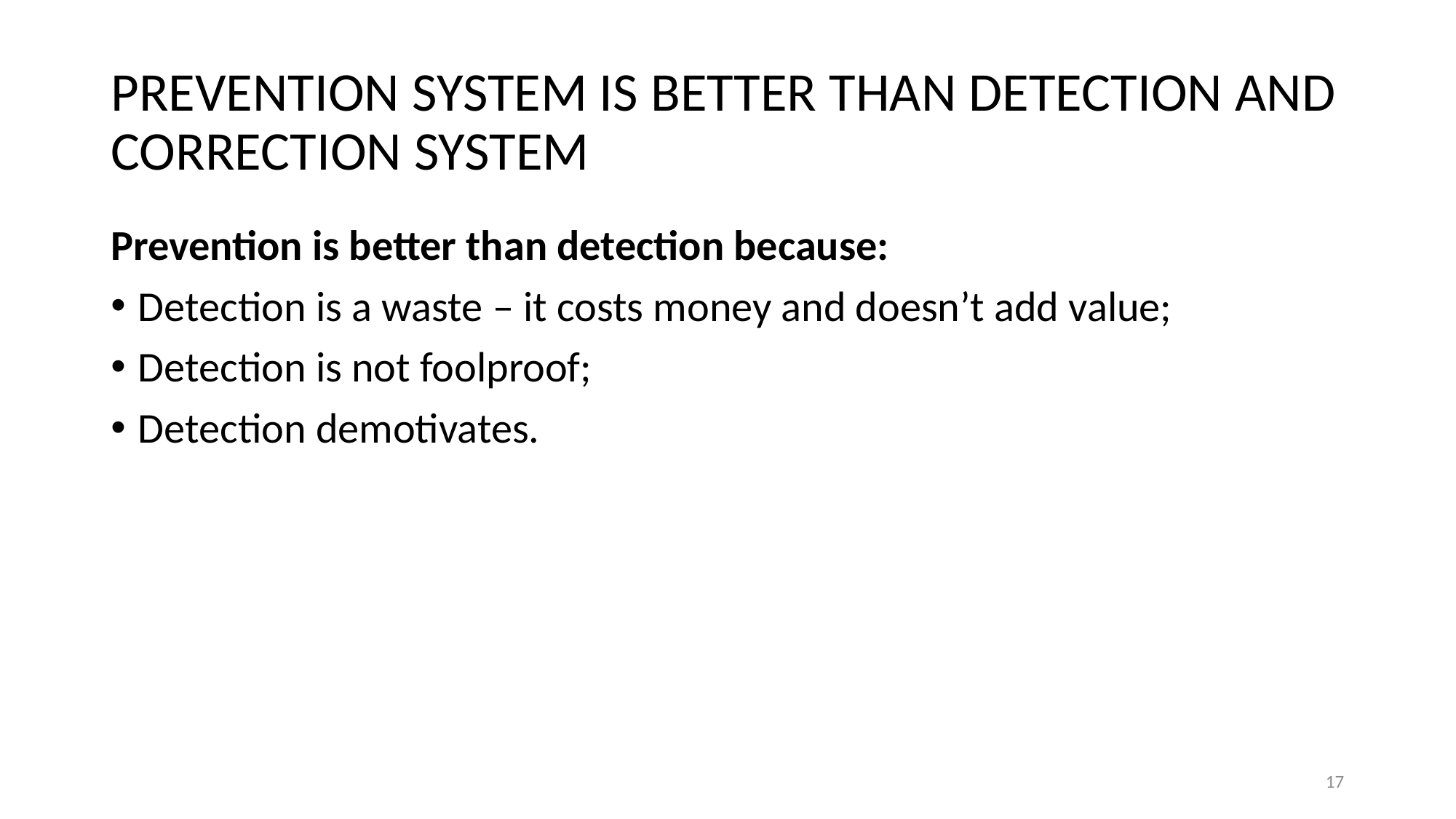

# PREVENTION SYSTEM IS BETTER THAN DETECTION AND CORRECTION SYSTEM
Prevention is better than detection because:
Detection is a waste – it costs money and doesn’t add value;
Detection is not foolproof;
Detection demotivates.
17